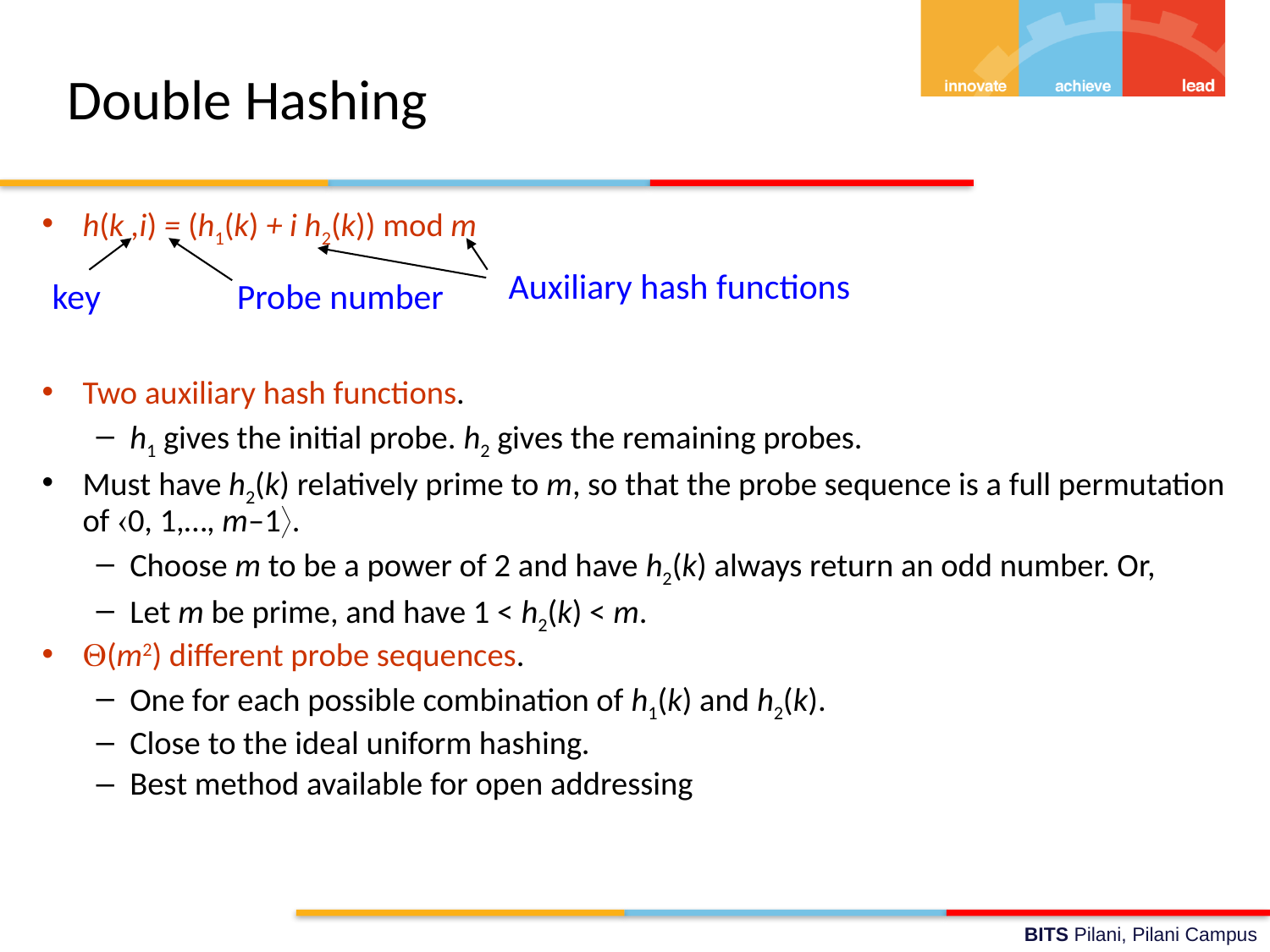

# Double Hashing
h(k ,i) = (h1(k) + i h2(k)) mod m

Two auxiliary hash functions.
h1 gives the initial probe. h2 gives the remaining probes.
Must have h2(k) relatively prime to m, so that the probe sequence is a full permutation of 〈0, 1,…, m–1〉.
Choose m to be a power of 2 and have h2(k) always return an odd number. Or,
Let m be prime, and have 1 < h2(k) < m.
Θ(m2) different probe sequences.
One for each possible combination of h1(k) and h2(k).
Close to the ideal uniform hashing.
Best method available for open addressing

Auxiliary hash functions
key
Probe number